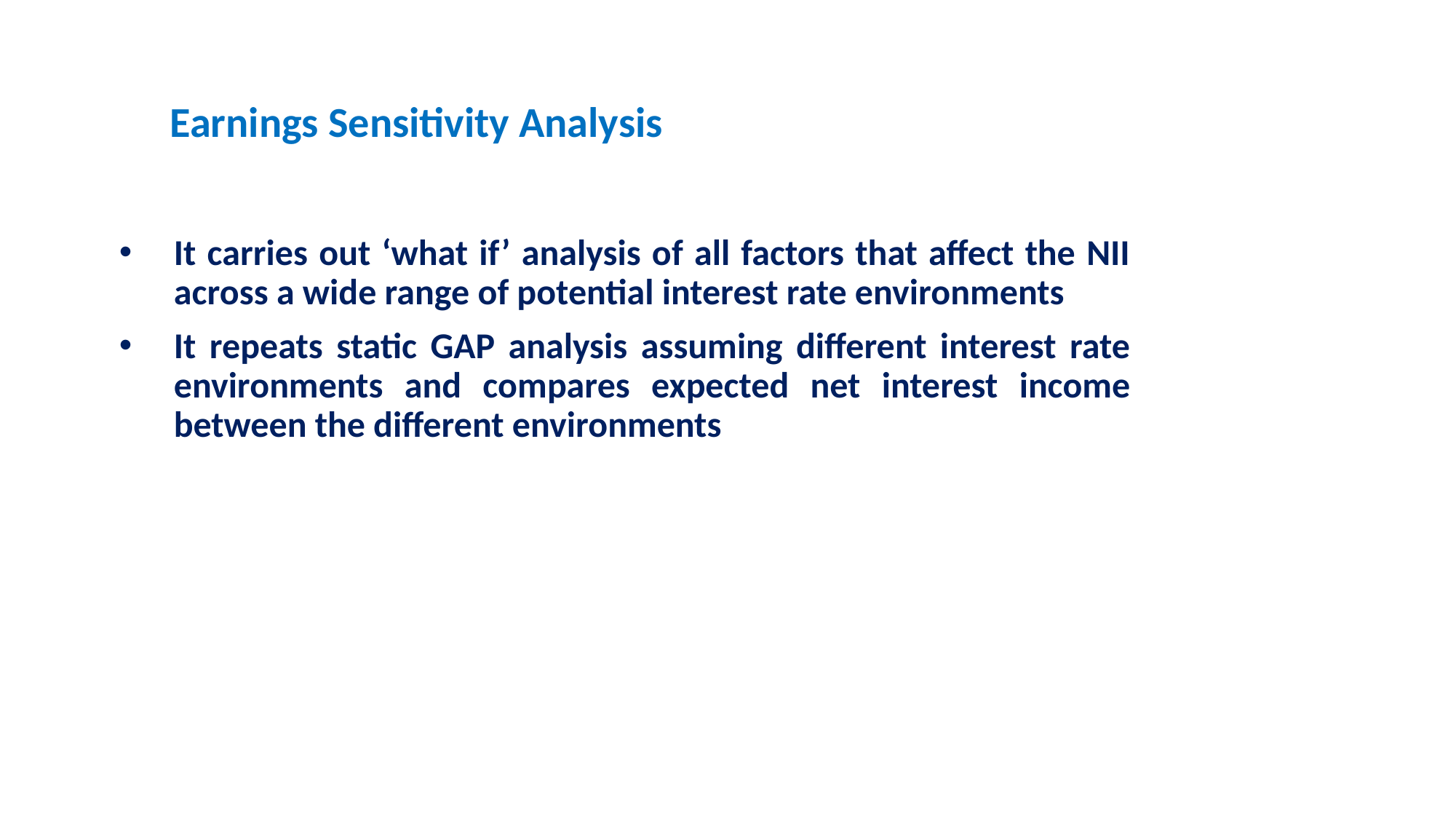

# Earnings Sensitivity Analysis
It carries out ‘what if’ analysis of all factors that affect the NII across a wide range of potential interest rate environments
It repeats static GAP analysis assuming different interest rate environments and compares expected net interest income between the different environments